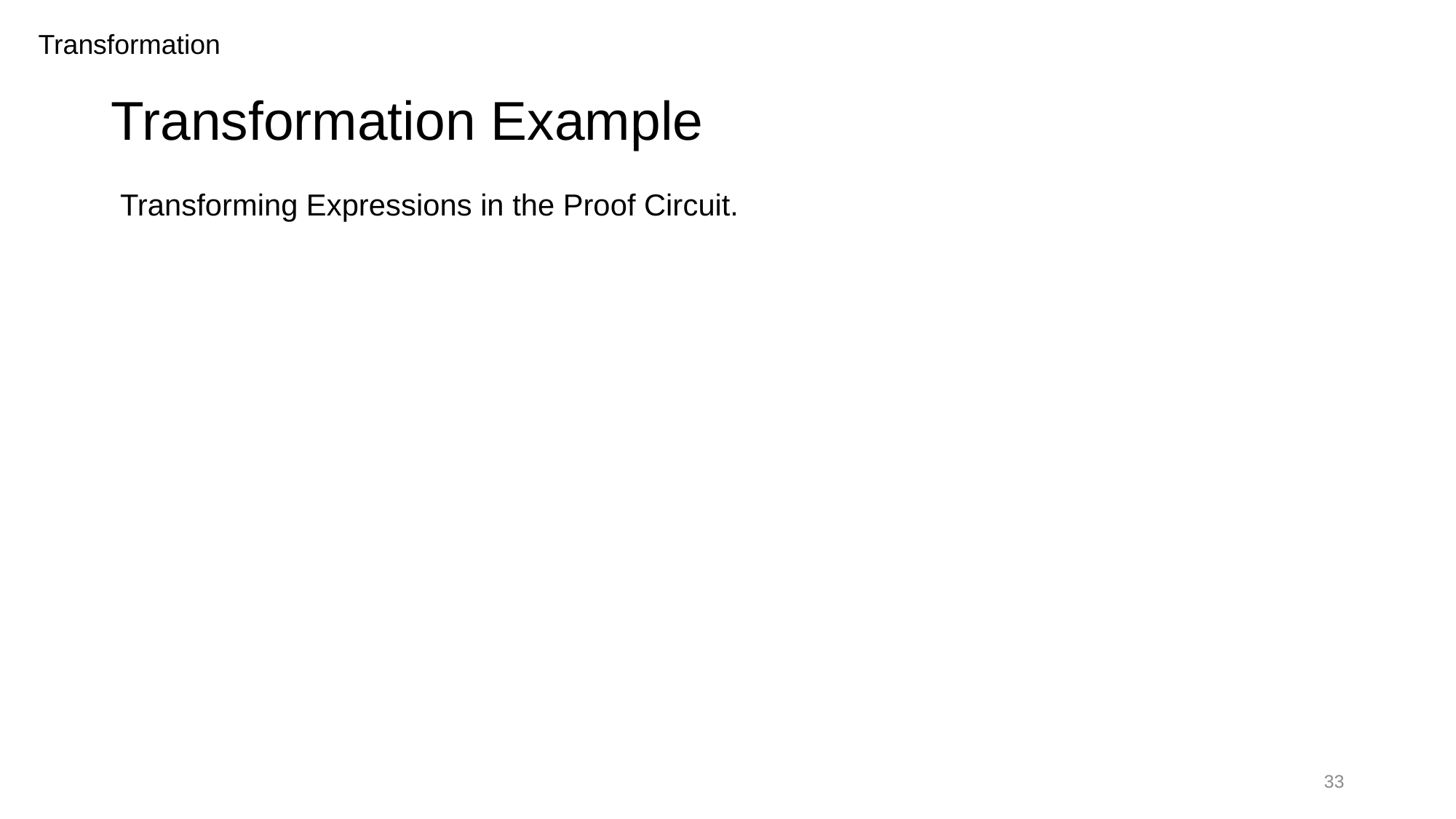

Transformation
# Transformation Example
Transforming Expressions in the Proof Circuit.

33